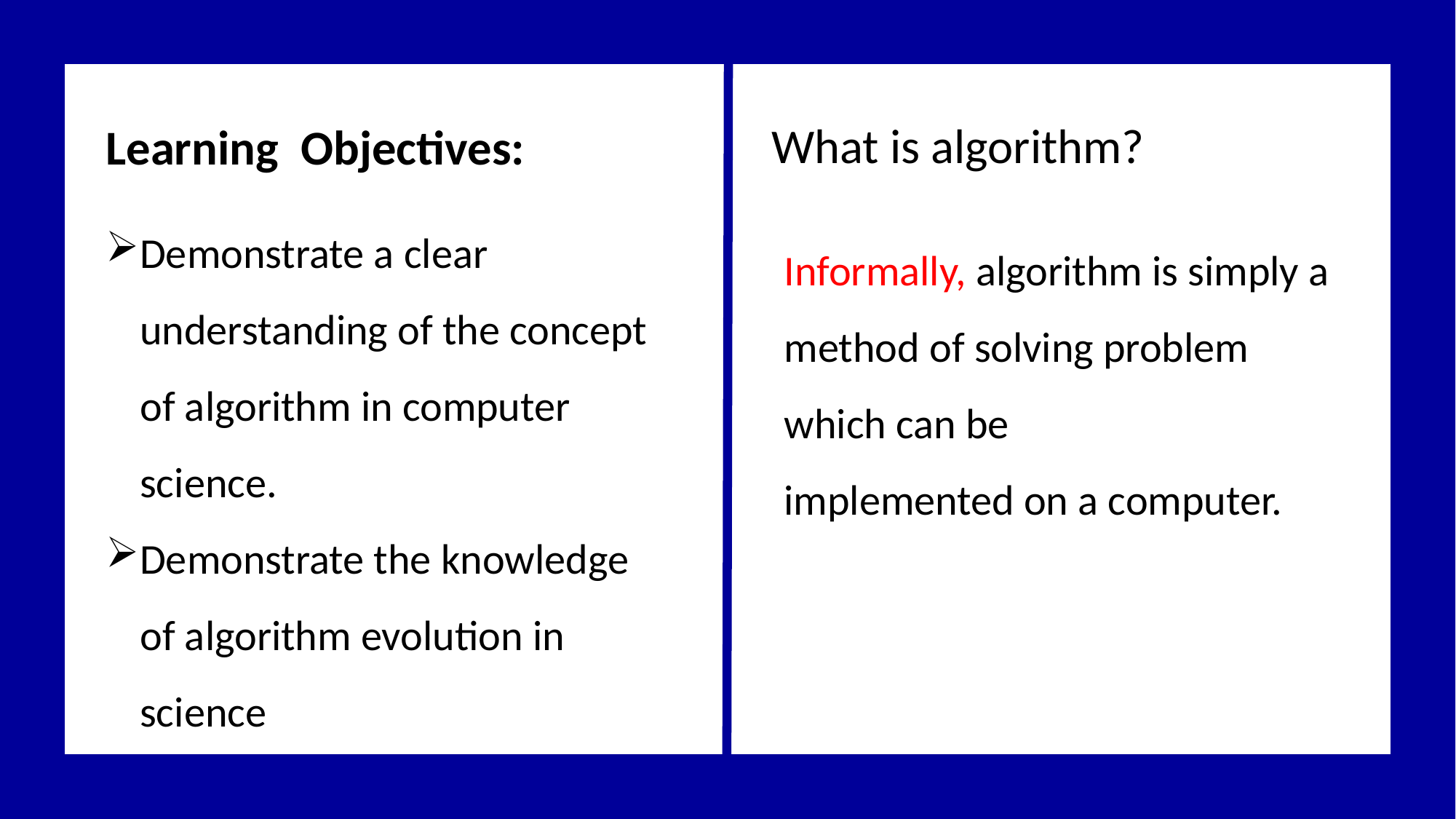

What is algorithm?
Learning  Objectives:
Demonstrate a clear understanding of the concept of algorithm in computer science.
Demonstrate the knowledge of algorithm evolution in science

Informally, algorithm is simply a method of solving problem which can be
implemented on a computer.